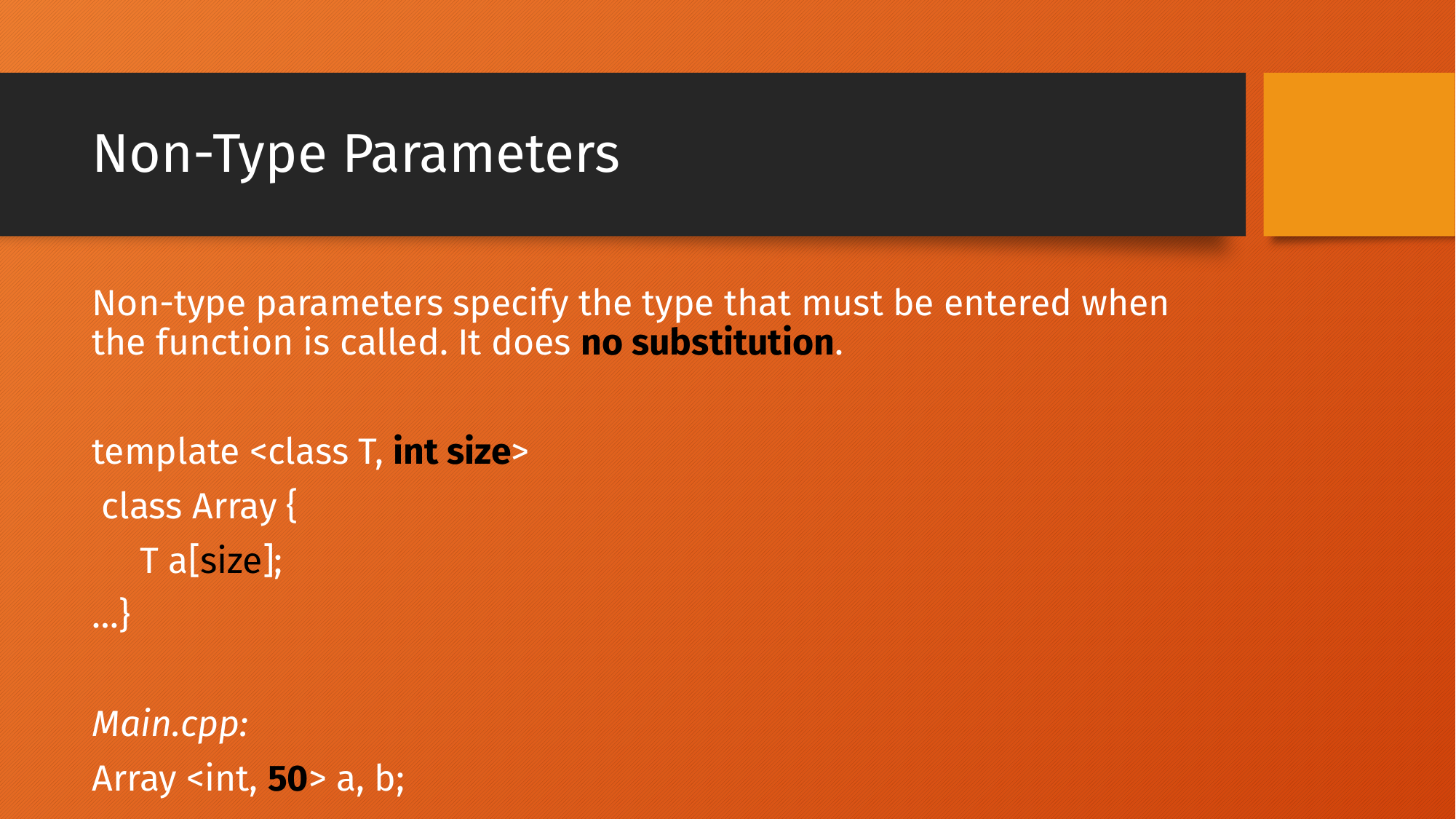

# Non-Type Parameters
Non-type parameters specify the type that must be entered when the function is called. It does no substitution.

template <class T, int size>
 class Array {
     T a[size];
…}

Main.cpp:
Array <int, 50> a, b;